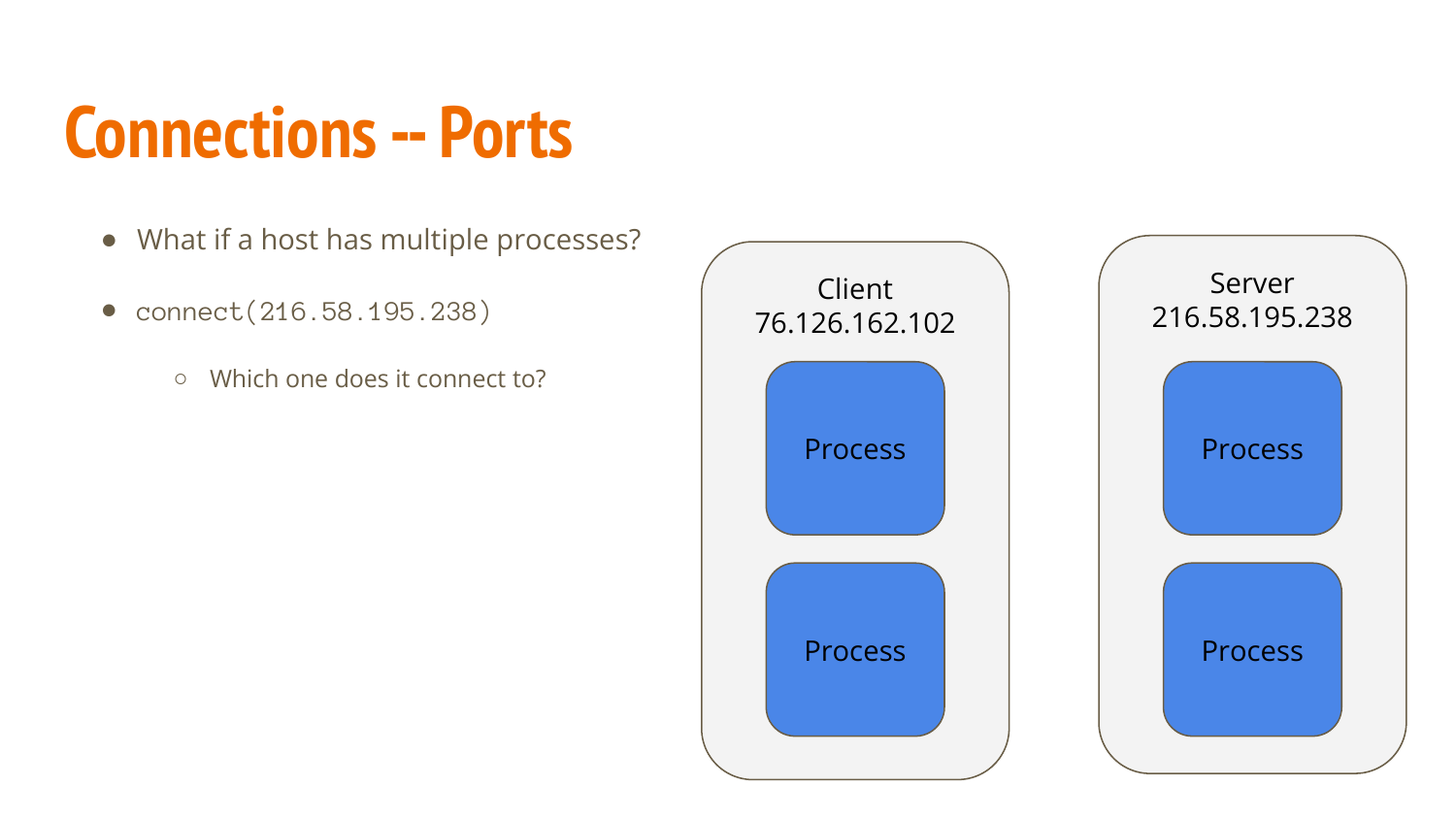

# Connections -- Ports
What if a host has multiple processes?
connect(216.58.195.238)
Which one does it connect to?

Server
216.58.195.238
Client
76.126.162.102

Process
Process
Process
Process